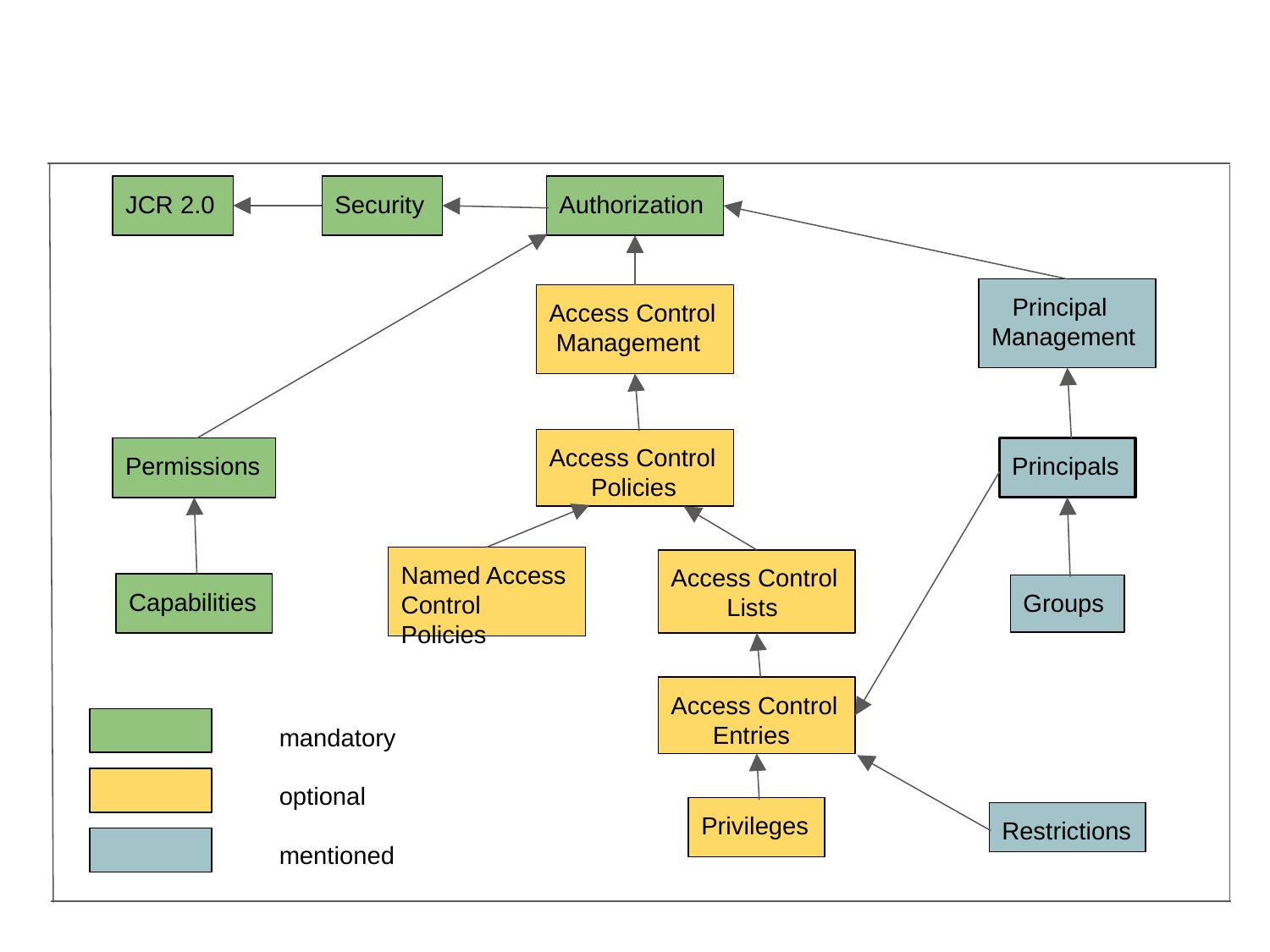

JCR 2.0
Security
Authorization
   Principal
Management
Access Control
 Management
Access Control
      Policies
Permissions
Principals
Named Access
Control Policies
Access Control
        Lists
Capabilities
Groups
Access Control
      Entries

mandatory
optional

Privileges
Restrictions
mentioned